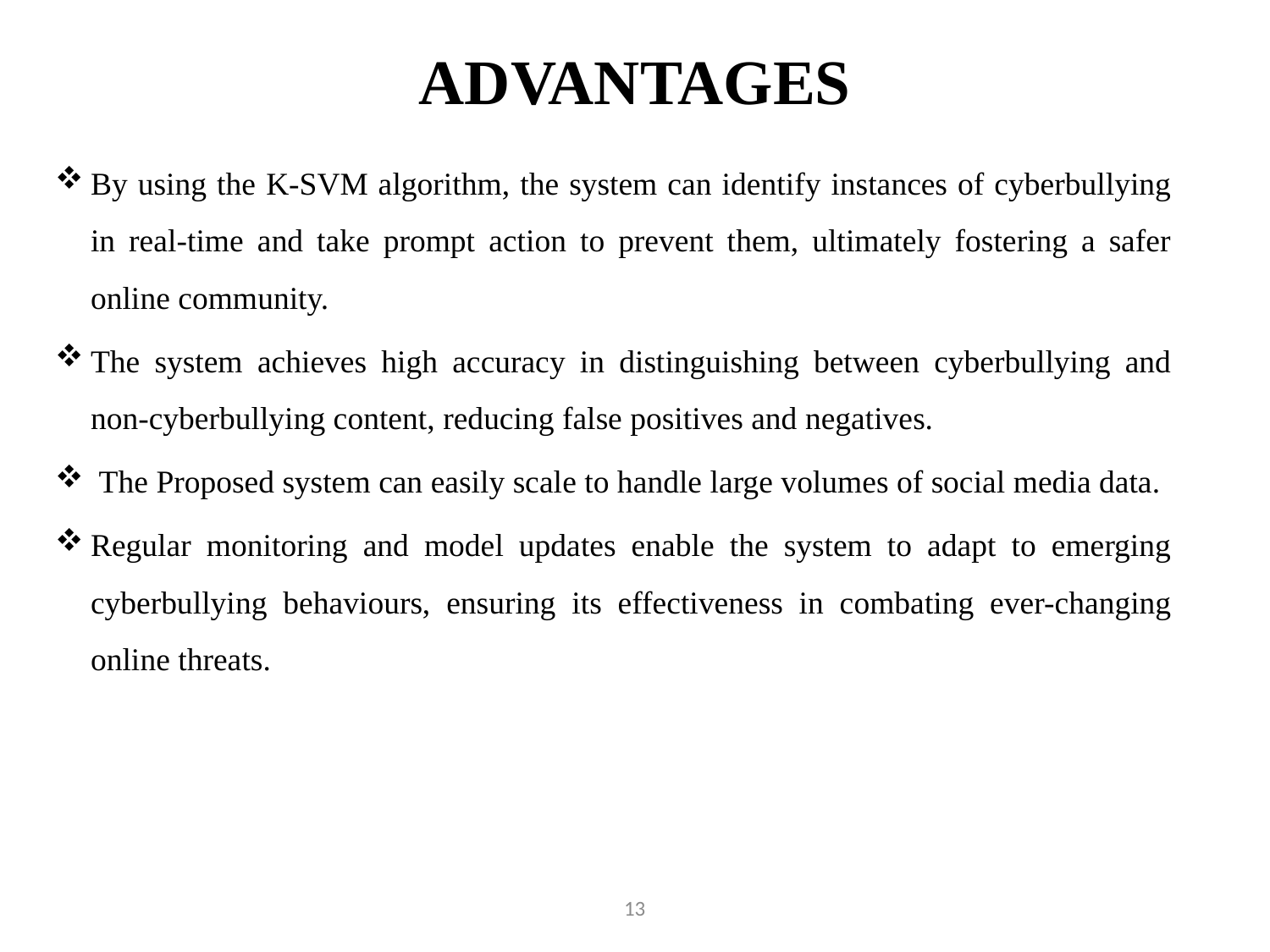

# ADVANTAGES
By using the K-SVM algorithm, the system can identify instances of cyberbullying in real-time and take prompt action to prevent them, ultimately fostering a safer online community.
The system achieves high accuracy in distinguishing between cyberbullying and non-cyberbullying content, reducing false positives and negatives.
 The Proposed system can easily scale to handle large volumes of social media data.
Regular monitoring and model updates enable the system to adapt to emerging cyberbullying behaviours, ensuring its effectiveness in combating ever-changing online threats.

13